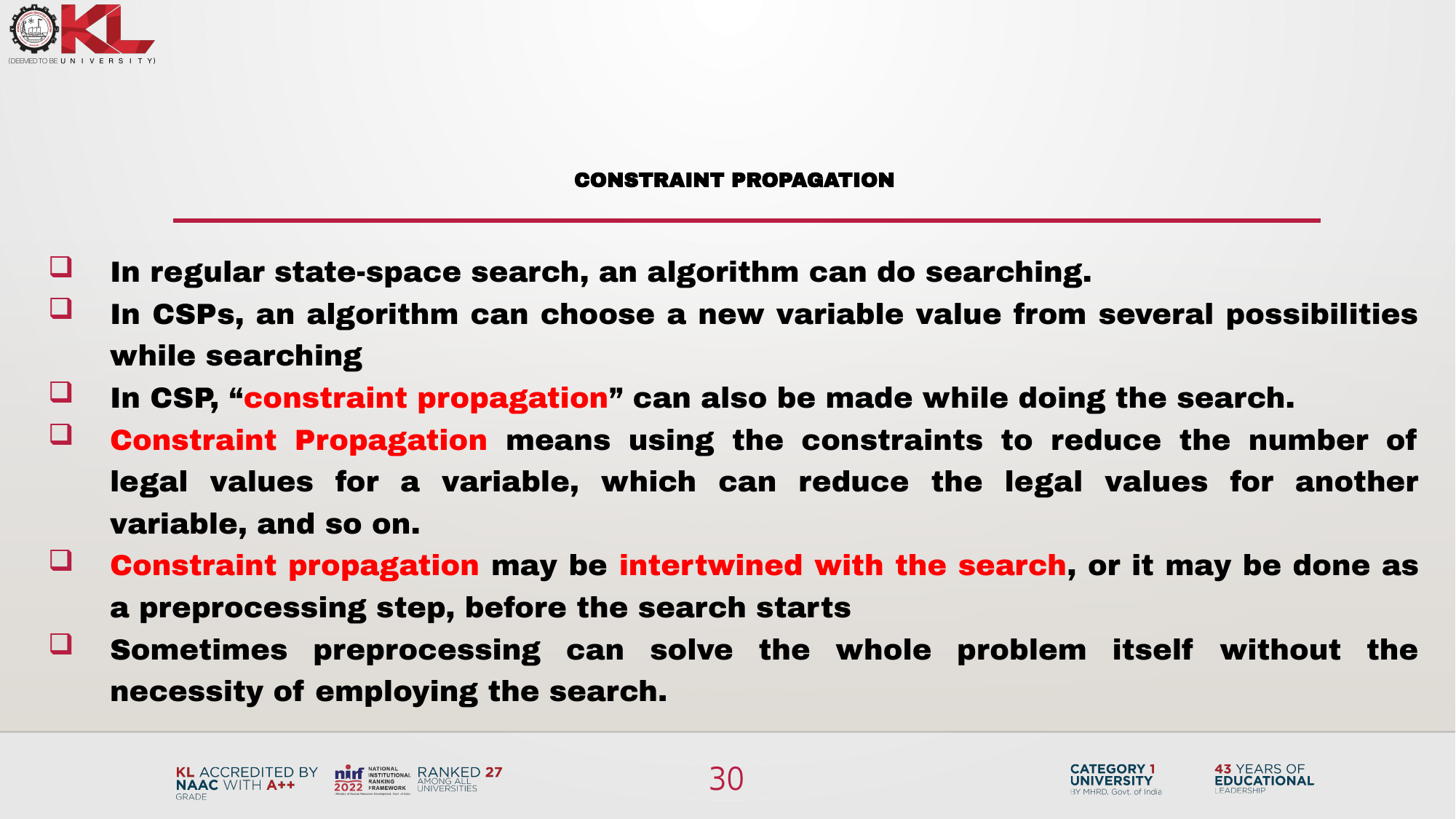

# Constraint propagation
In regular state-space search, an algorithm can do searching.
In CSPs, an algorithm can choose a new variable value from several possibilities while searching
In CSP, “constraint propagation” can also be made while doing the search.
Constraint Propagation means using the constraints to reduce the number of legal values for a variable, which can reduce the legal values for another variable, and so on.
Constraint propagation may be intertwined with the search, or it may be done as a preprocessing step, before the search starts
Sometimes preprocessing can solve the whole problem itself without the necessity of employing the search.

30